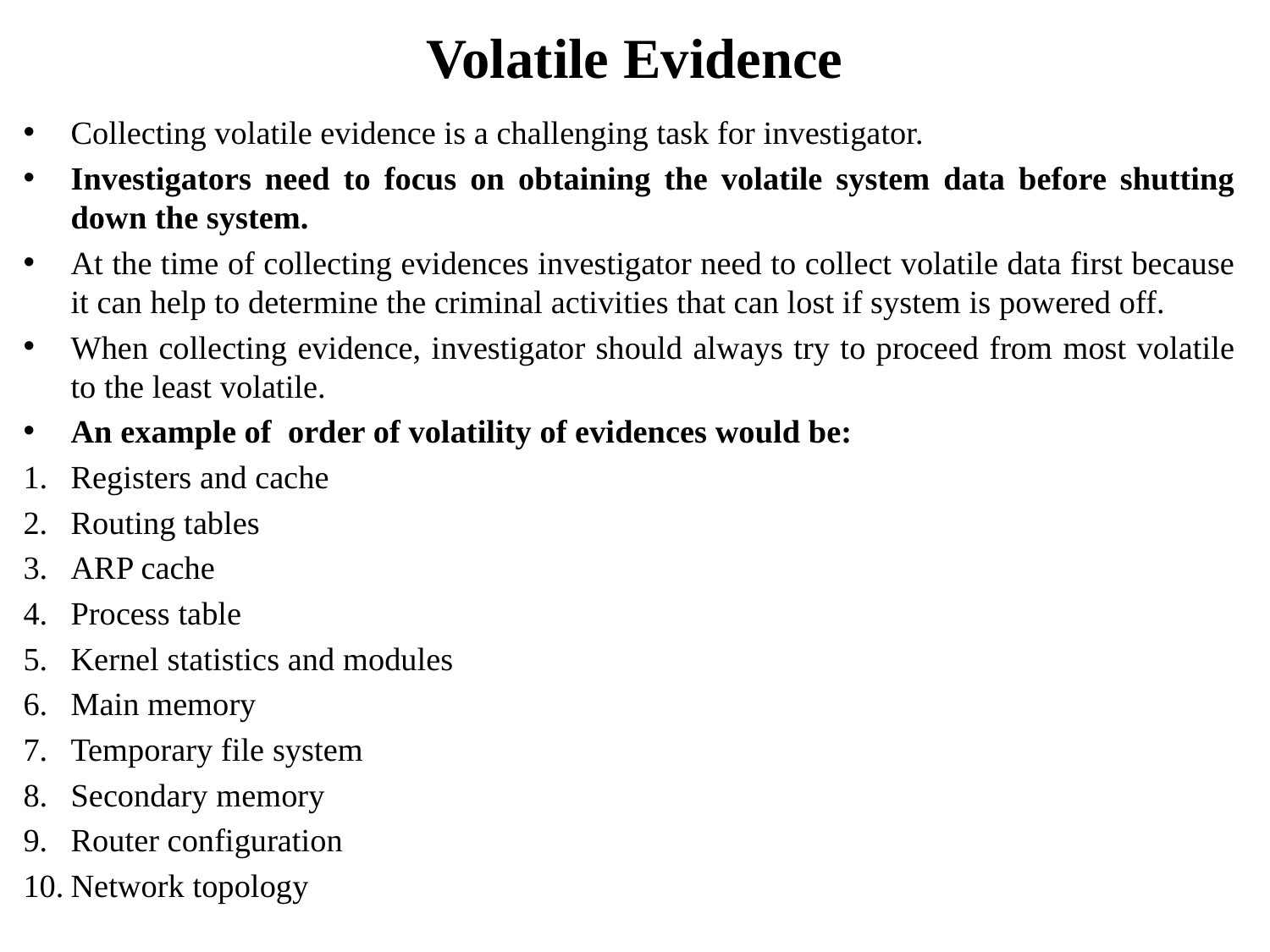

# Volatile Evidence
Collecting volatile evidence is a challenging task for investigator.
Investigators need to focus on obtaining the volatile system data before shutting down the system.
At the time of collecting evidences investigator need to collect volatile data first because it can help to determine the criminal activities that can lost if system is powered off.
When collecting evidence, investigator should always try to proceed from most volatile to the least volatile.
An example of  order of volatility of evidences would be:
Registers and cache
Routing tables
ARP cache
Process table
Kernel statistics and modules
Main memory
Temporary file system
Secondary memory
Router configuration
Network topology